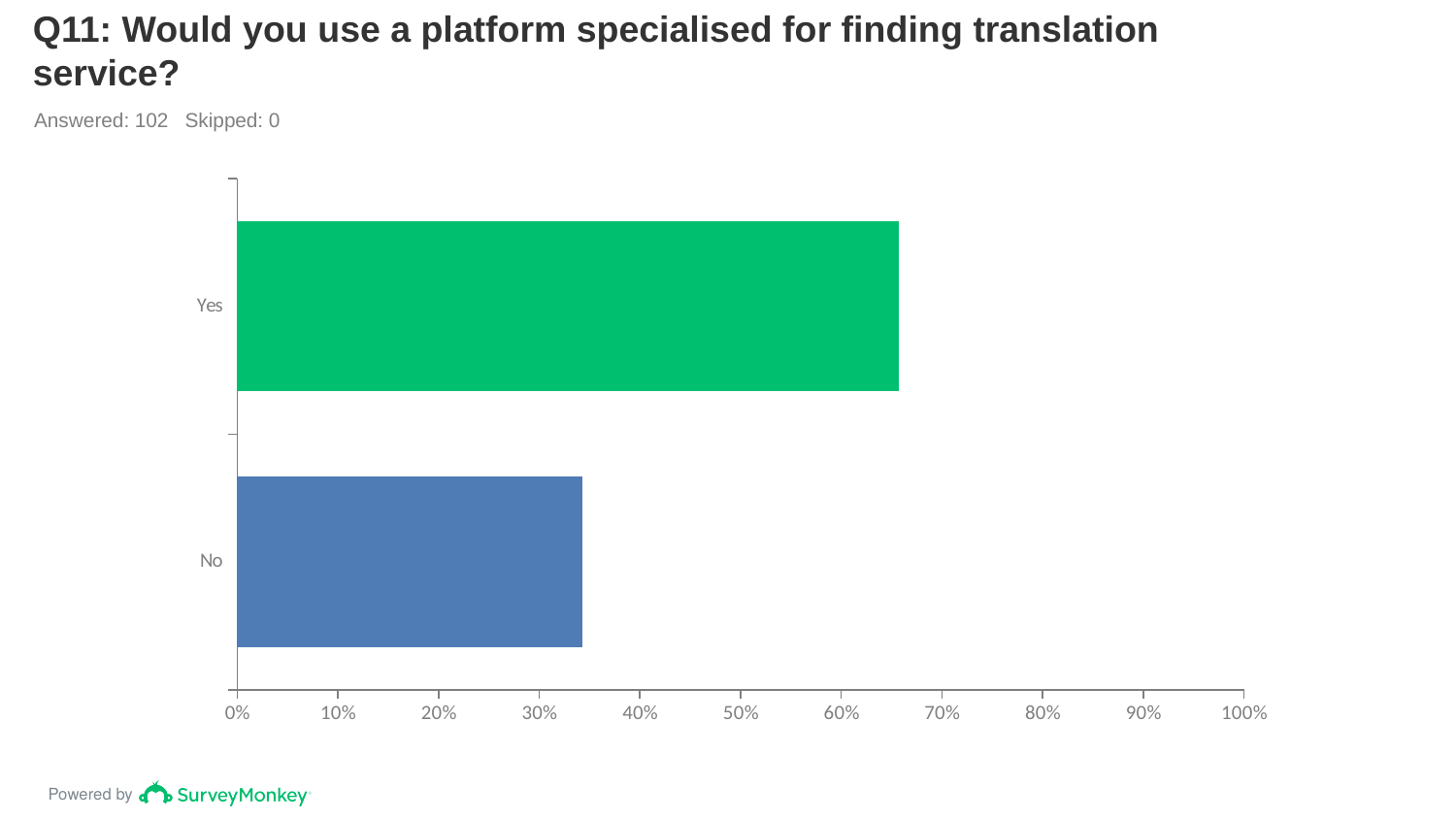

# Q11: Would you use a platform specialised for finding translation service?
Answered: 102   Skipped: 0

### Chart

| Category |   |
|---|---|
| Yes | 0.6569 |
| No | 0.3431 |